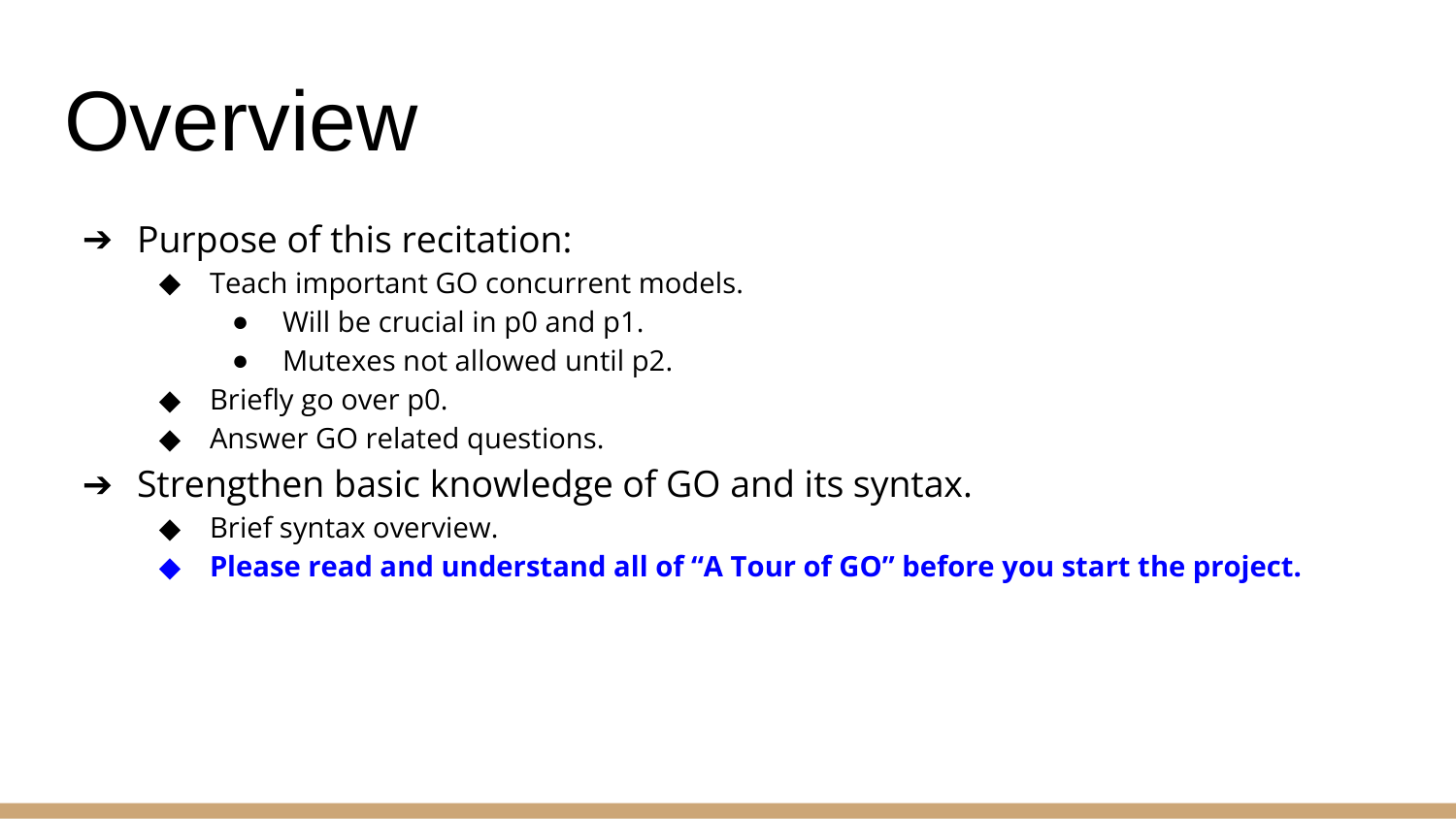

# Overview
Purpose of this recitation:
Teach important GO concurrent models.
Will be crucial in p0 and p1.
Mutexes not allowed until p2.
Briefly go over p0.
Answer GO related questions.
Strengthen basic knowledge of GO and its syntax.
Brief syntax overview.
Please read and understand all of “A Tour of GO” before you start the project.